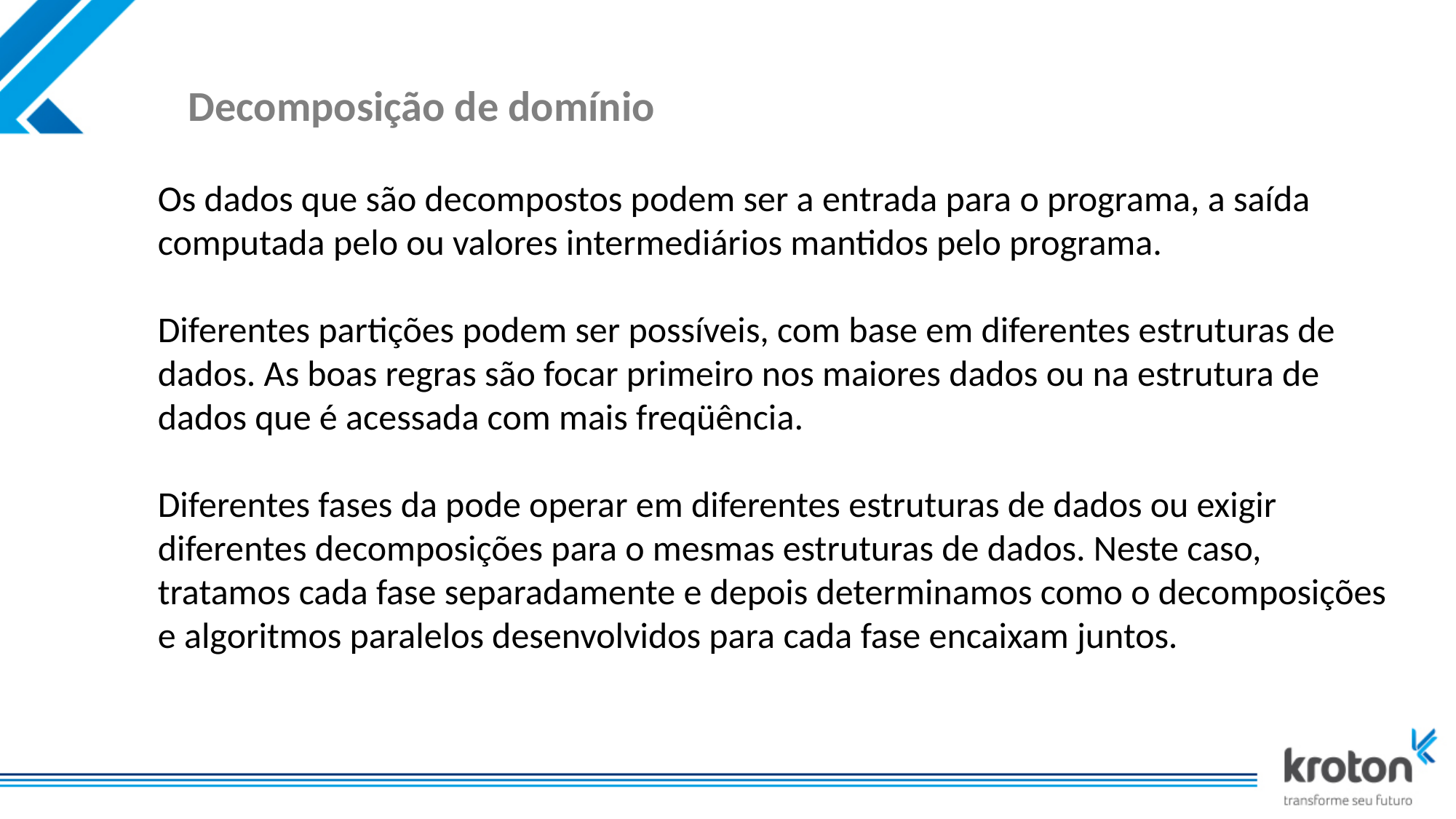

# Decomposição de domínio

Os dados que são decompostos podem ser a entrada para o programa, a saída computada pelo ou valores intermediários mantidos pelo programa.

Diferentes partições podem ser possíveis, com base em diferentes estruturas de dados. As boas regras são focar primeiro nos maiores dados ou na estrutura de dados que é acessada com mais freqüência.

Diferentes fases da pode operar em diferentes estruturas de dados ou exigir diferentes decomposições para o mesmas estruturas de dados. Neste caso, tratamos cada fase separadamente e depois determinamos como o decomposições e algoritmos paralelos desenvolvidos para cada fase encaixam juntos.